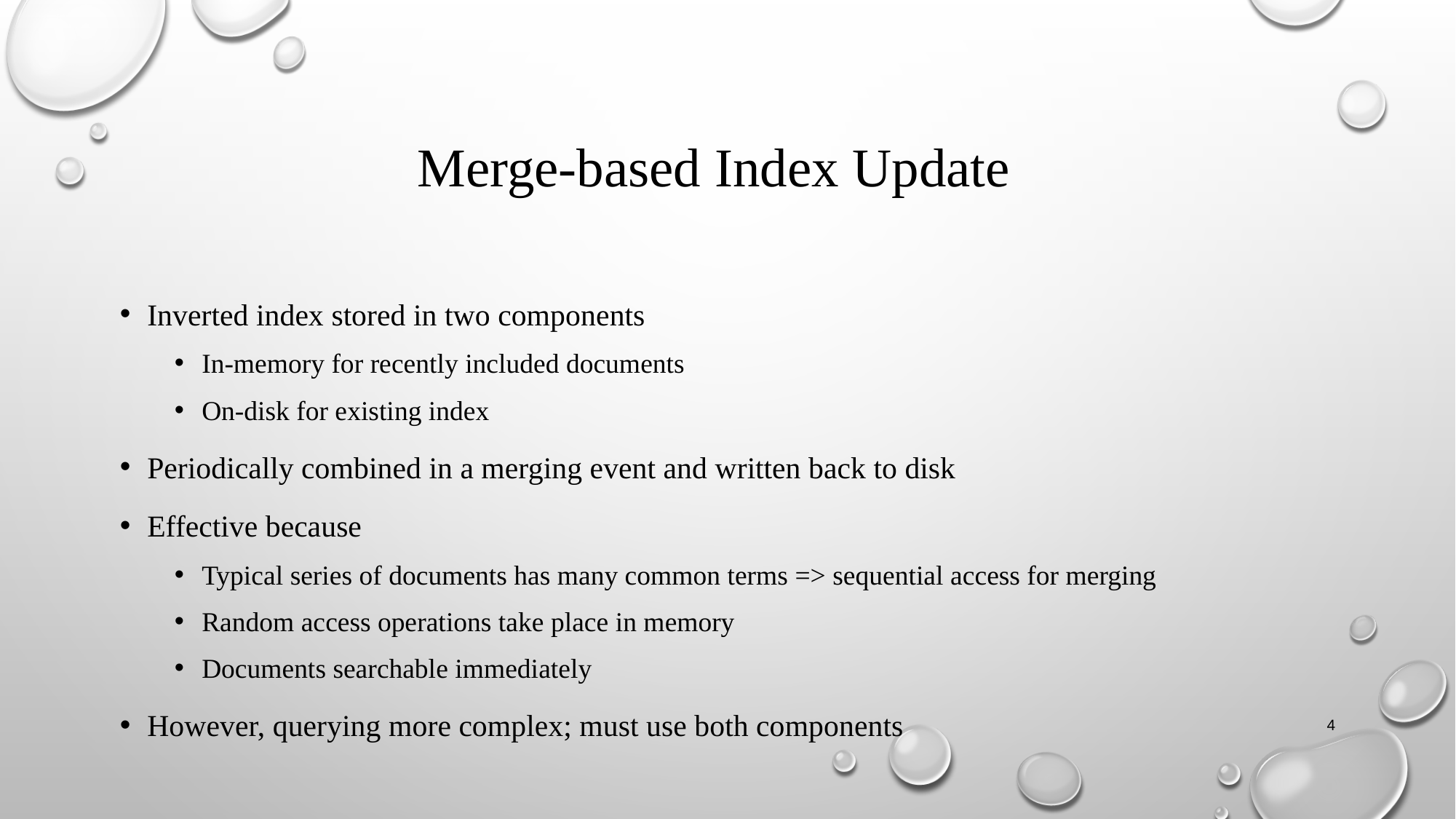

# Merge-based Index Update
Inverted index stored in two components
In-memory for recently included documents
On-disk for existing index
Periodically combined in a merging event and written back to disk
Effective because
Typical series of documents has many common terms => sequential access for merging
Random access operations take place in memory
Documents searchable immediately
However, querying more complex; must use both components
4